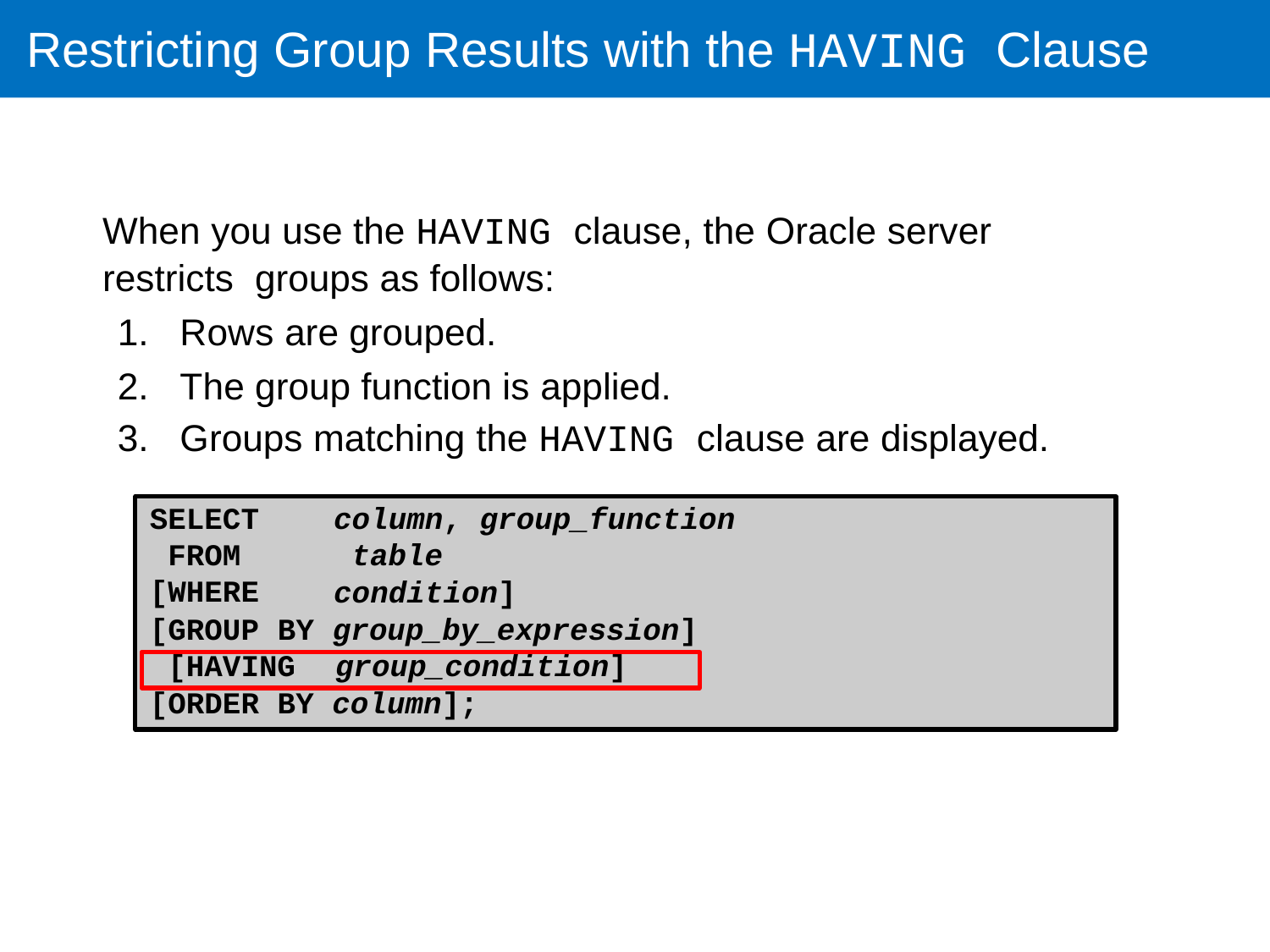

# Restricting Group Results with the HAVING Clause
When you use the HAVING clause, the Oracle server restricts  groups as follows:
Rows are grouped.
The group function is applied.
Groups matching the HAVING clause are displayed.

SELECT  FROM  [WHERE
column, group_function  table
condition]
[GROUP BY group_by_expression]  [HAVING	group_condition]  [ORDER BY column];